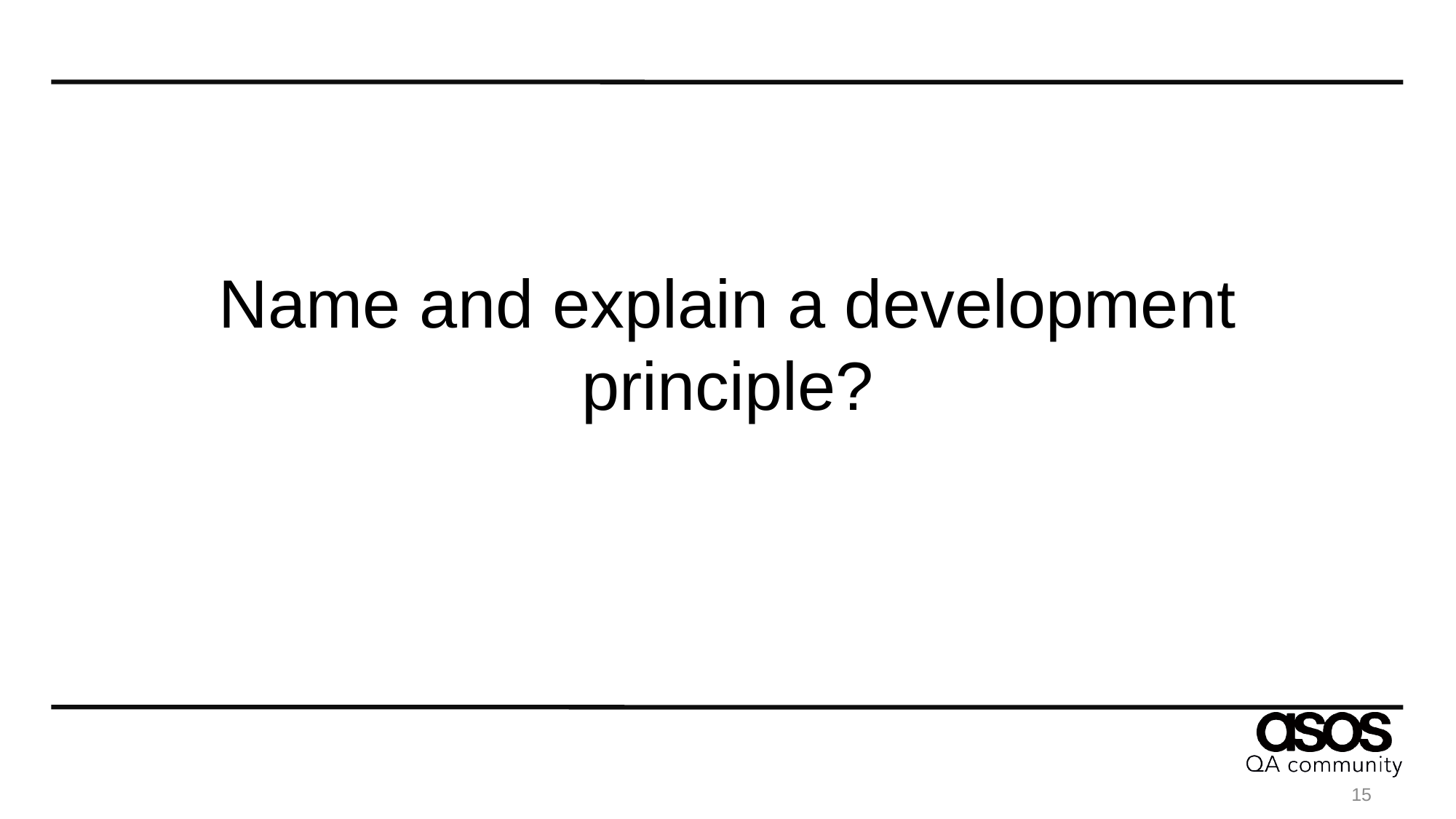

# Name and explain a development principle?
15